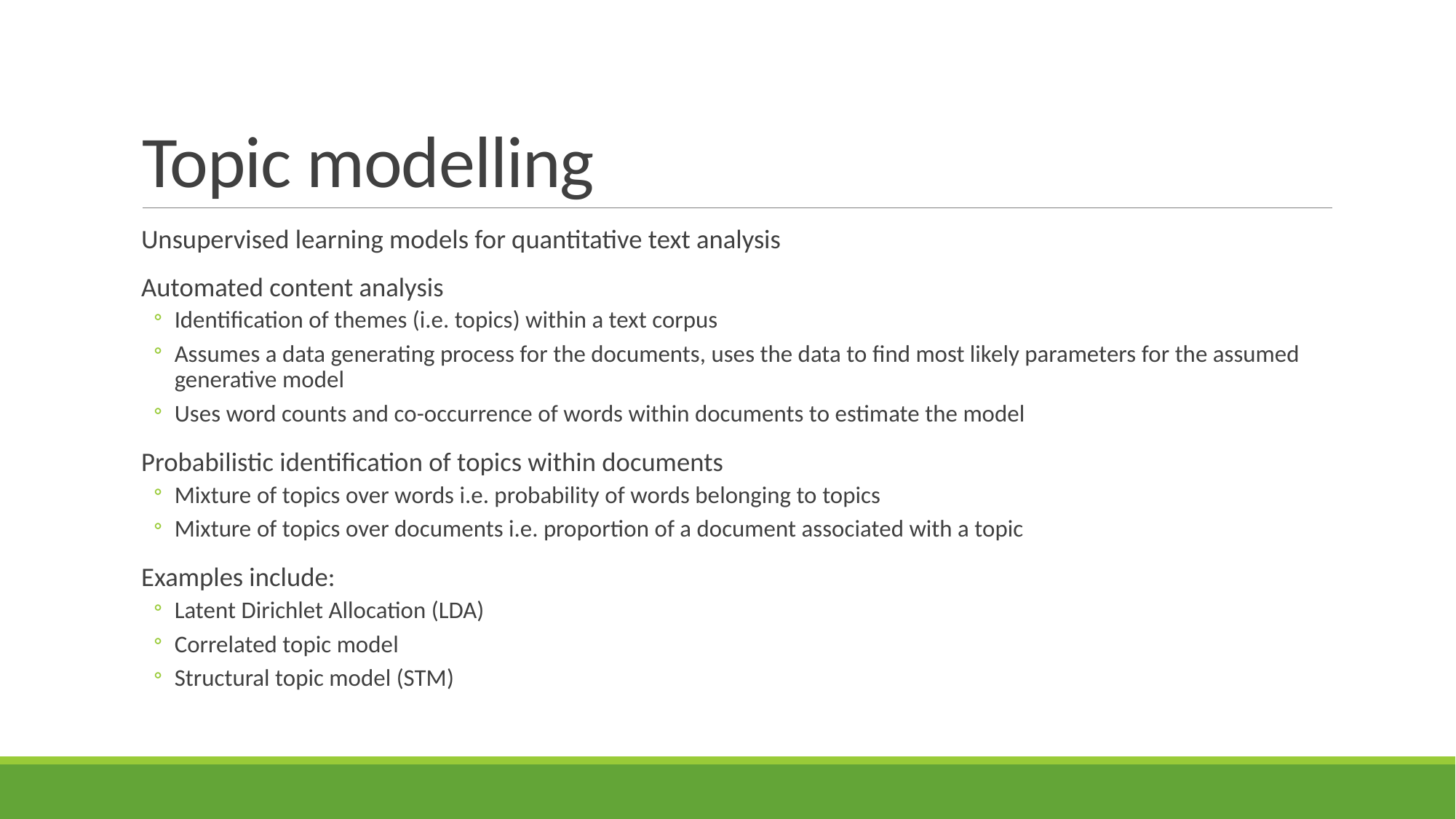

# Topic modelling
Unsupervised learning models for quantitative text analysis
Automated content analysis
Identification of themes (i.e. topics) within a text corpus
Assumes a data generating process for the documents, uses the data to find most likely parameters for the assumed generative model
Uses word counts and co-occurrence of words within documents to estimate the model
Probabilistic identification of topics within documents
Mixture of topics over words i.e. probability of words belonging to topics
Mixture of topics over documents i.e. proportion of a document associated with a topic
Examples include:
Latent Dirichlet Allocation (LDA)
Correlated topic model
Structural topic model (STM)